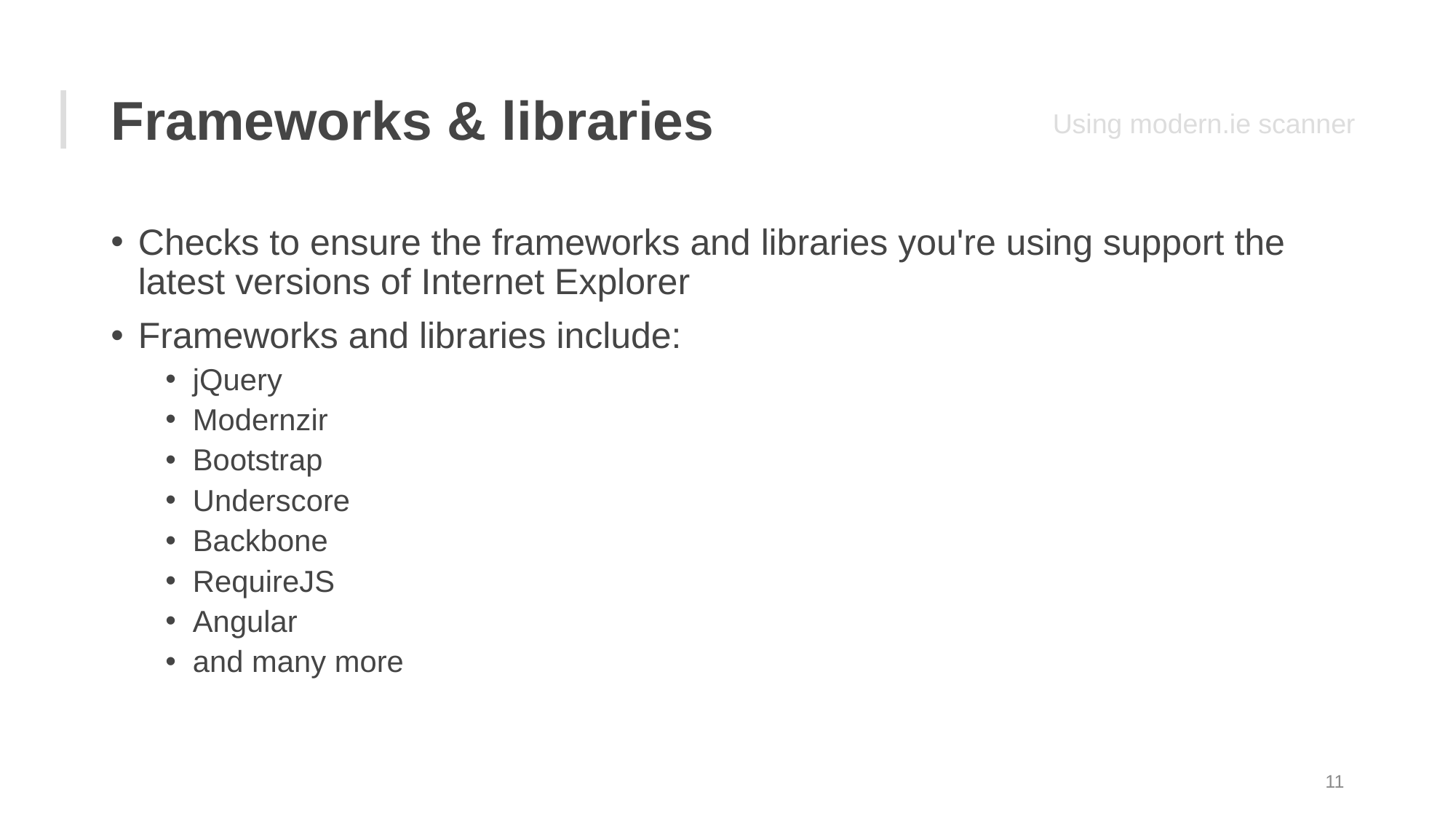

# Frameworks & libraries
Using modern.ie scanner
Checks to ensure the frameworks and libraries you're using support the latest versions of Internet Explorer
Frameworks and libraries include:
jQuery
Modernzir
Bootstrap
Underscore
Backbone
RequireJS
Angular
and many more
11